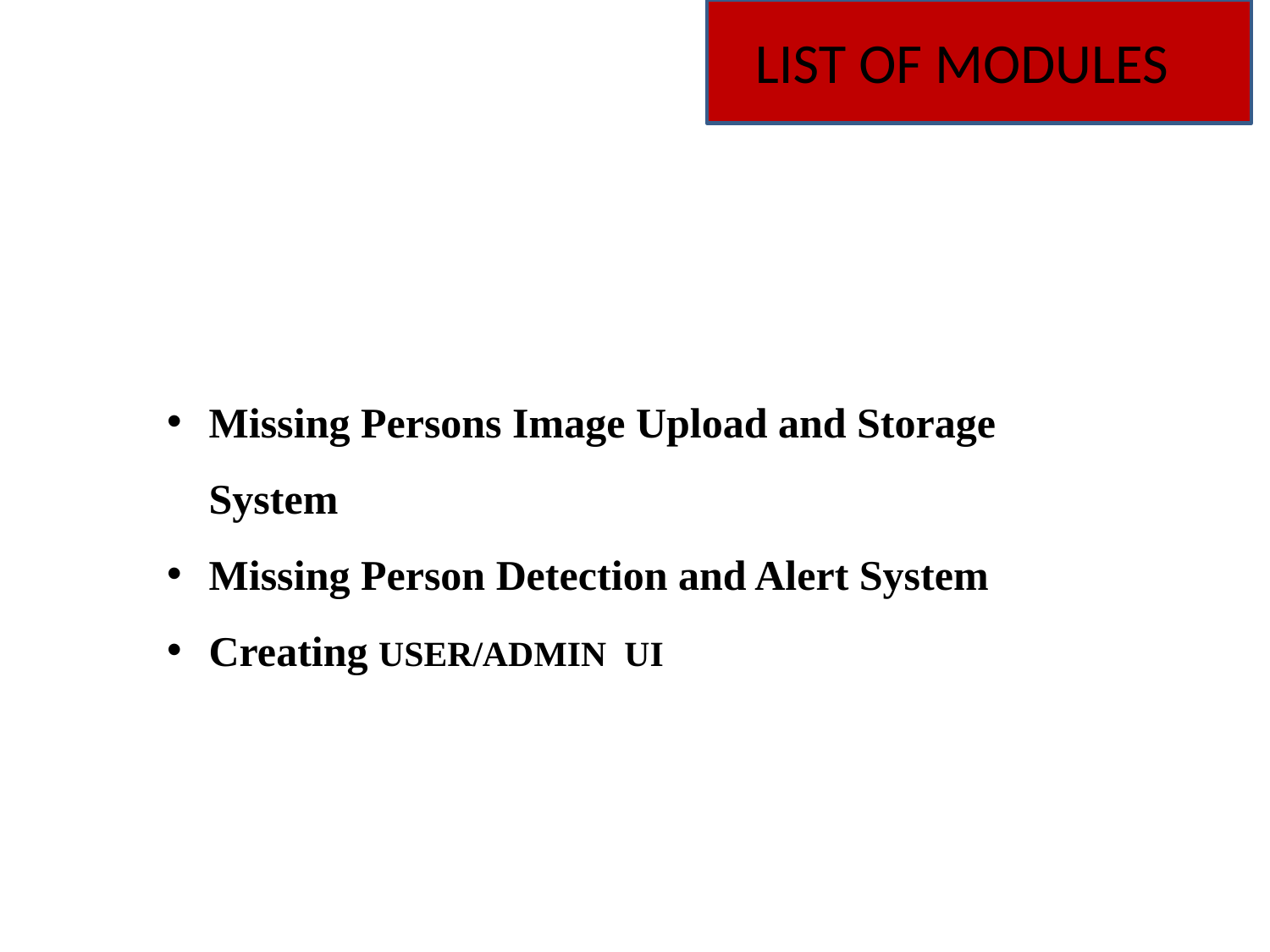

# LIST OF MODULES

Missing Persons Image Upload and Storage System
Missing Person Detection and Alert System
Creating USER/ADMIN  UI